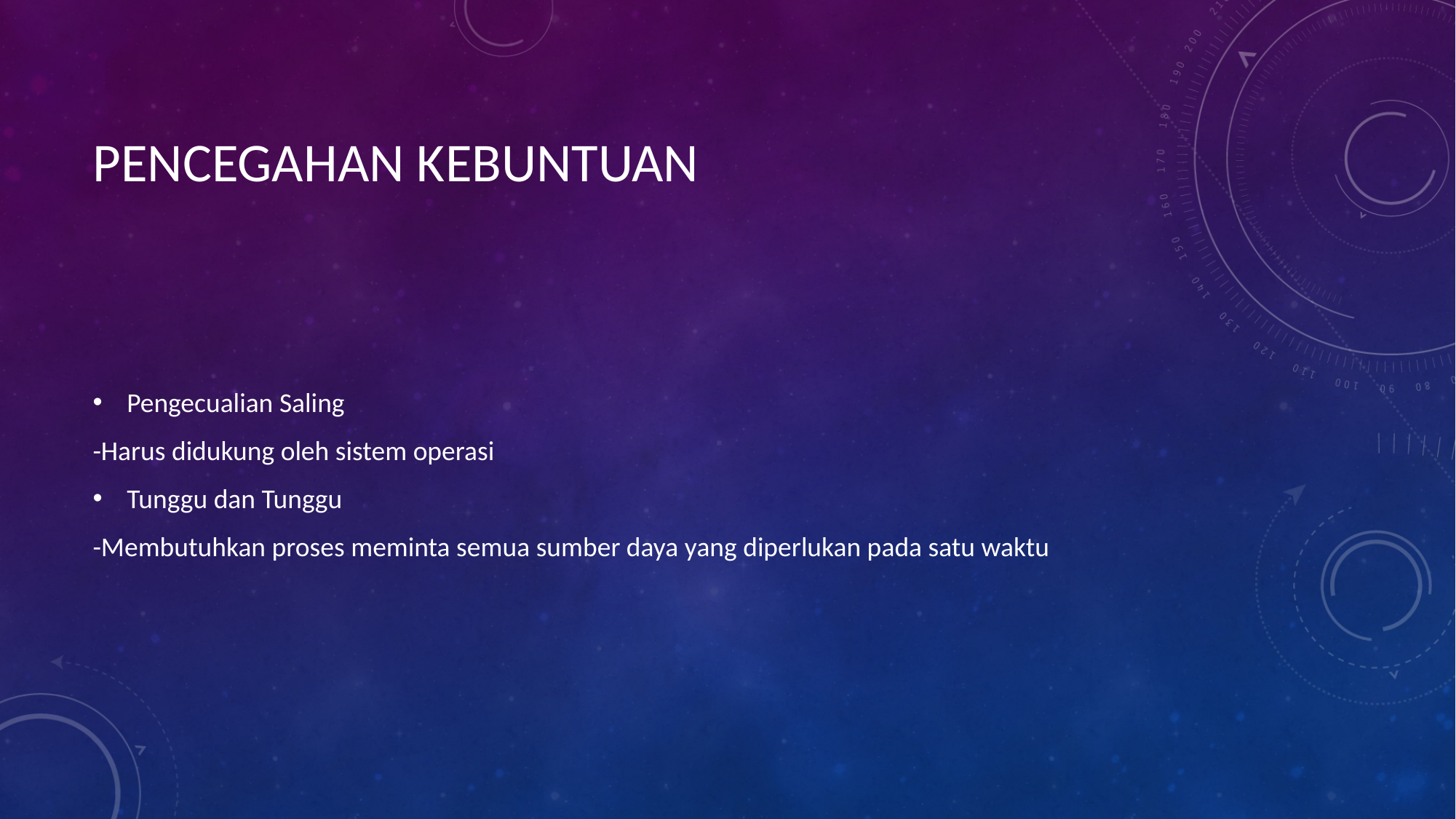

# Pencegahan kebuntuan
Pengecualian Saling
-Harus didukung oleh sistem operasi
Tunggu dan Tunggu
-Membutuhkan proses meminta semua sumber daya yang diperlukan pada satu waktu